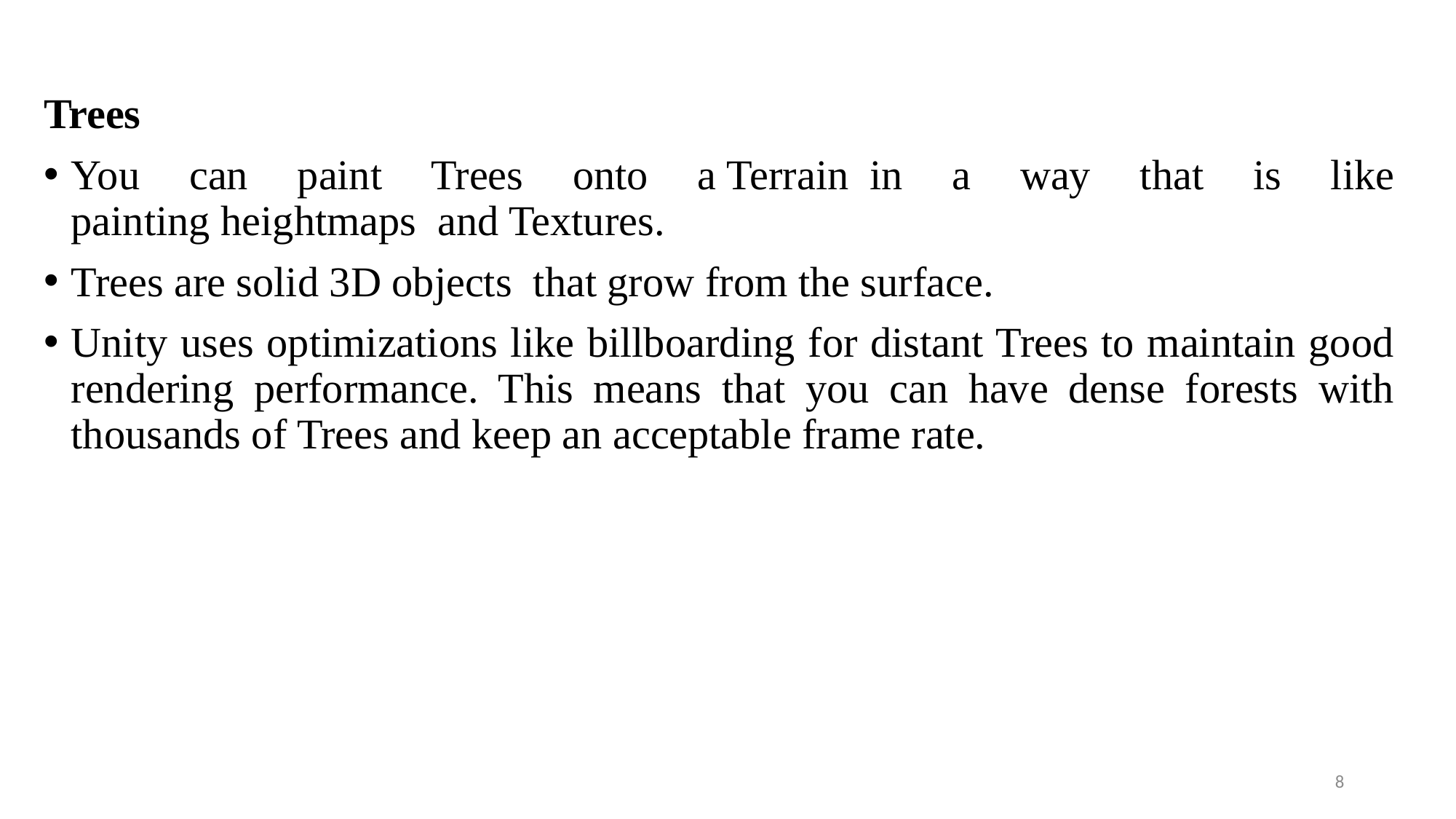

Trees
You can paint Trees onto a Terrain  in a way that is like painting heightmaps  and Textures.
Trees are solid 3D objects  that grow from the surface.
Unity uses optimizations like billboarding for distant Trees to maintain good rendering performance. This means that you can have dense forests with thousands of Trees and keep an acceptable frame rate.

8